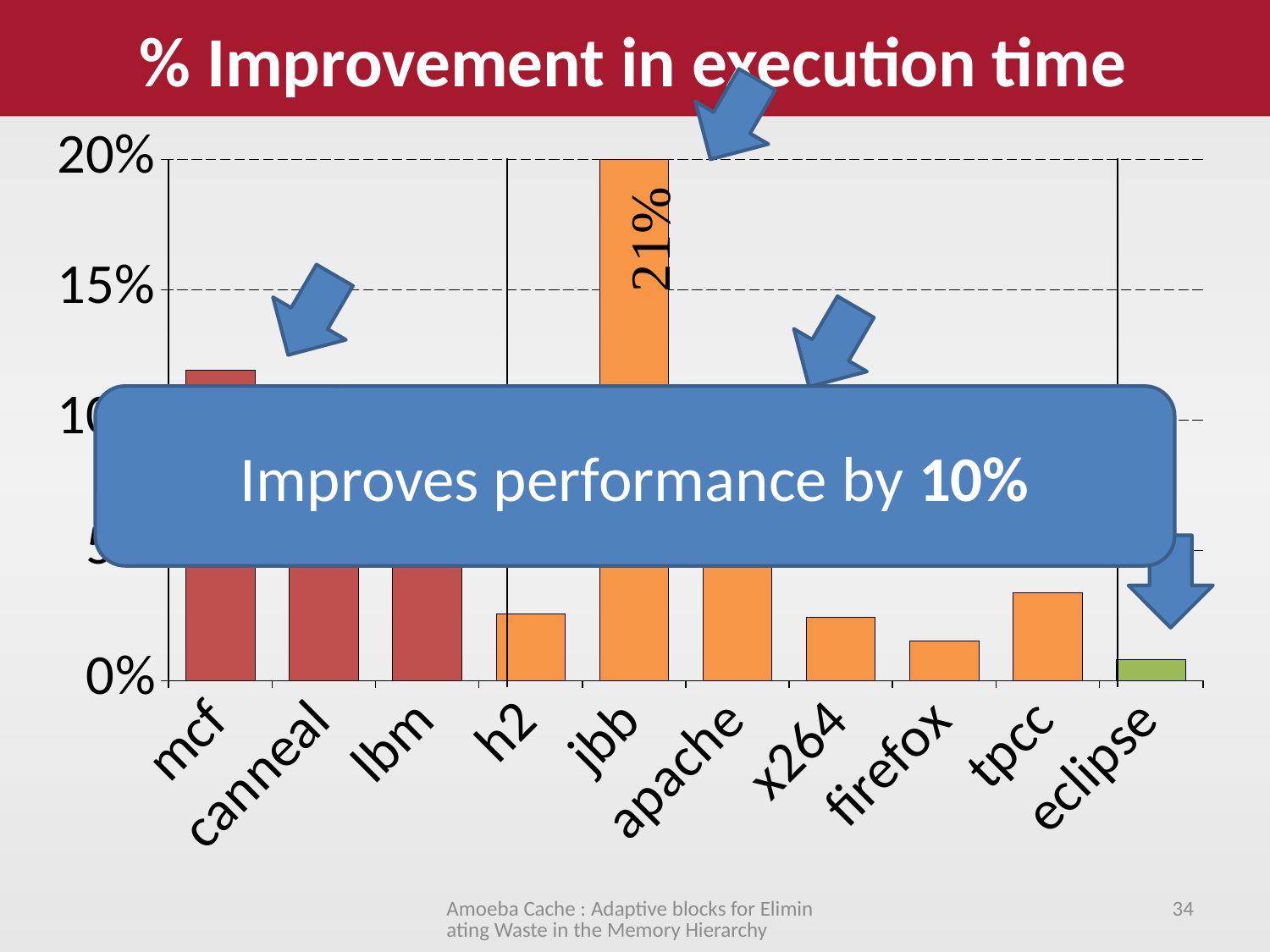

% Improvement in execution time

### Chart

| Category | Change |
|---|---|
| mcf | 0.11924556944741 |
| canneal | 0.0749639486571767 |
| lbm | 0.0469163129742297 |
| h2 | 0.0257238567325598 |
| jbb | 0.212161645774996 |
| apache | 0.106307759569432 |
| x264 | 0.0243441287433237 |
| firefox | 0.0153148965837787 |
| tpcc | 0.033857467099081 |
| eclipse | 0.00798716724761889 |

Improves performance by 10%

Amoeba Cache : Adaptive blocks for Eliminating Waste in the Memory Hierarchy
34